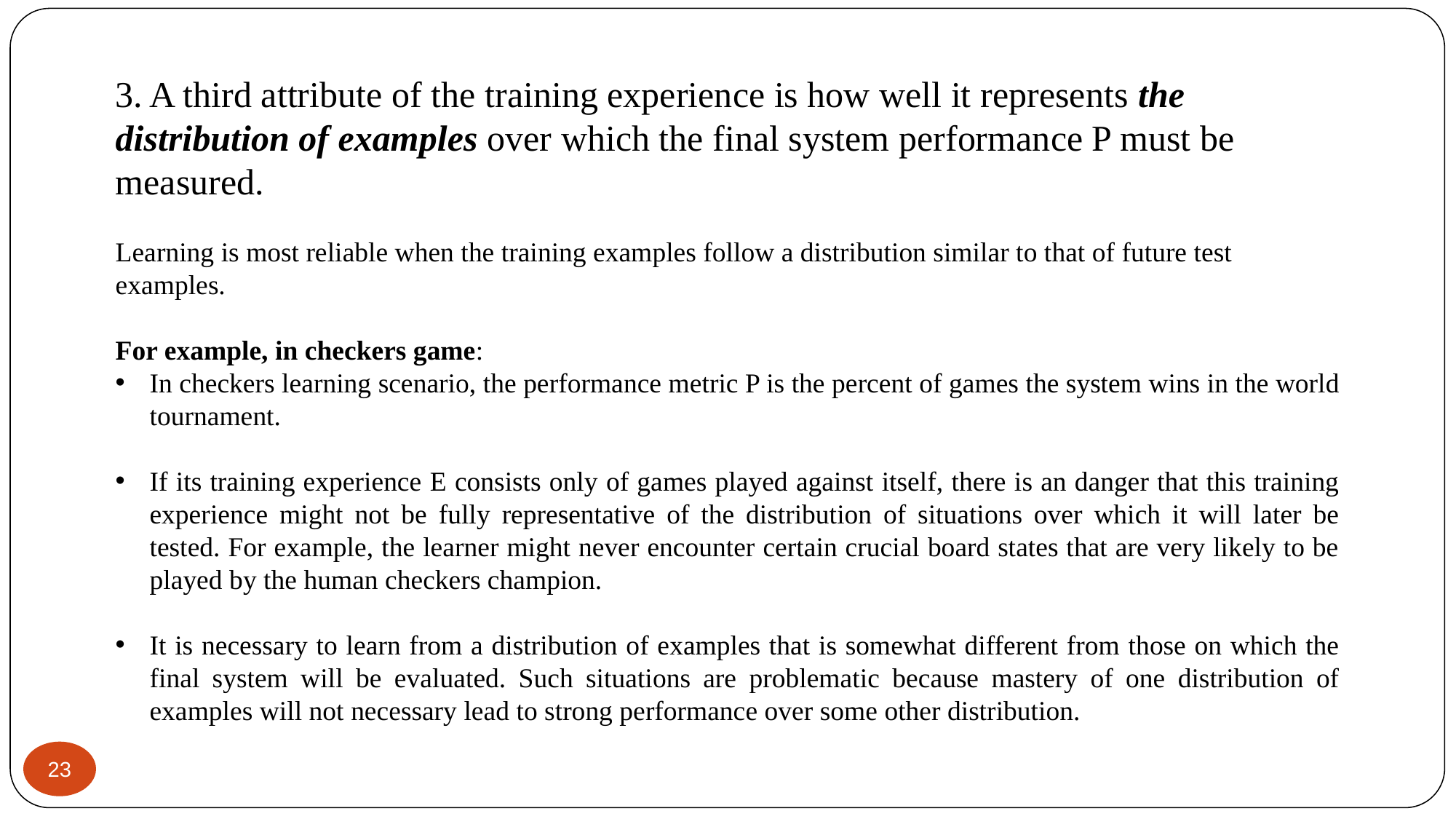

3. A third attribute of the training experience is how well it represents the distribution of examples over which the final system performance P must be measured.

Learning is most reliable when the training examples follow a distribution similar to that of future test examples.

For example, in checkers game:
In checkers learning scenario, the performance metric P is the percent of games the system wins in the world tournament.

If its training experience E consists only of games played against itself, there is an danger that this training experience might not be fully representative of the distribution of situations over which it will later be tested. For example, the learner might never encounter certain crucial board states that are very likely to be played by the human checkers champion.

It is necessary to learn from a distribution of examples that is somewhat different from those on which the final system will be evaluated. Such situations are problematic because mastery of one distribution of examples will not necessary lead to strong performance over some other distribution.
23